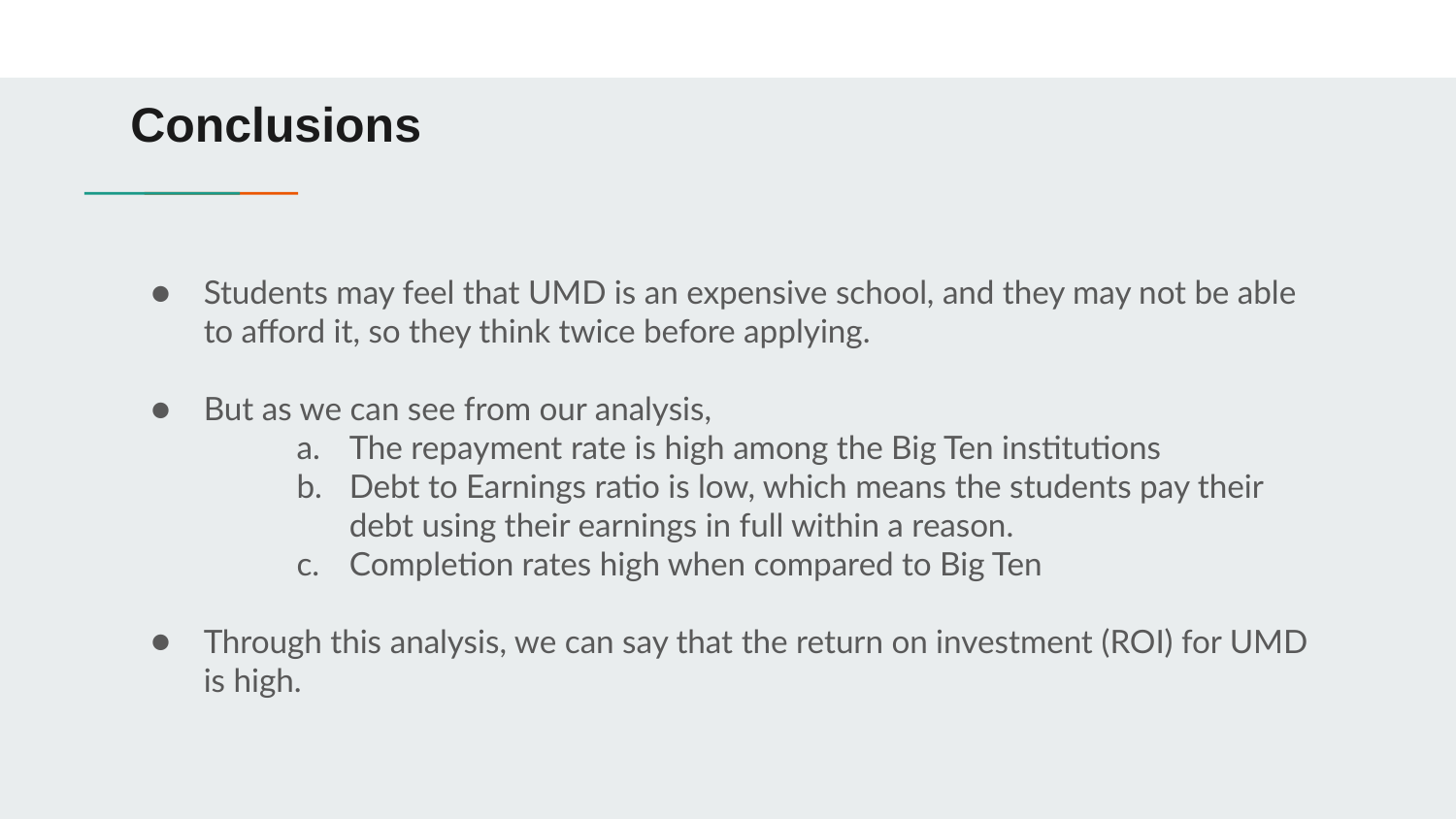

# Conclusions

Students may feel that UMD is an expensive school, and they may not be able to afford it, so they think twice before applying.

But as we can see from our analysis,
The repayment rate is high among the Big Ten institutions
Debt to Earnings ratio is low, which means the students pay their debt using their earnings in full within a reason.
Completion rates high when compared to Big Ten

Through this analysis, we can say that the return on investment (ROI) for UMD is high.